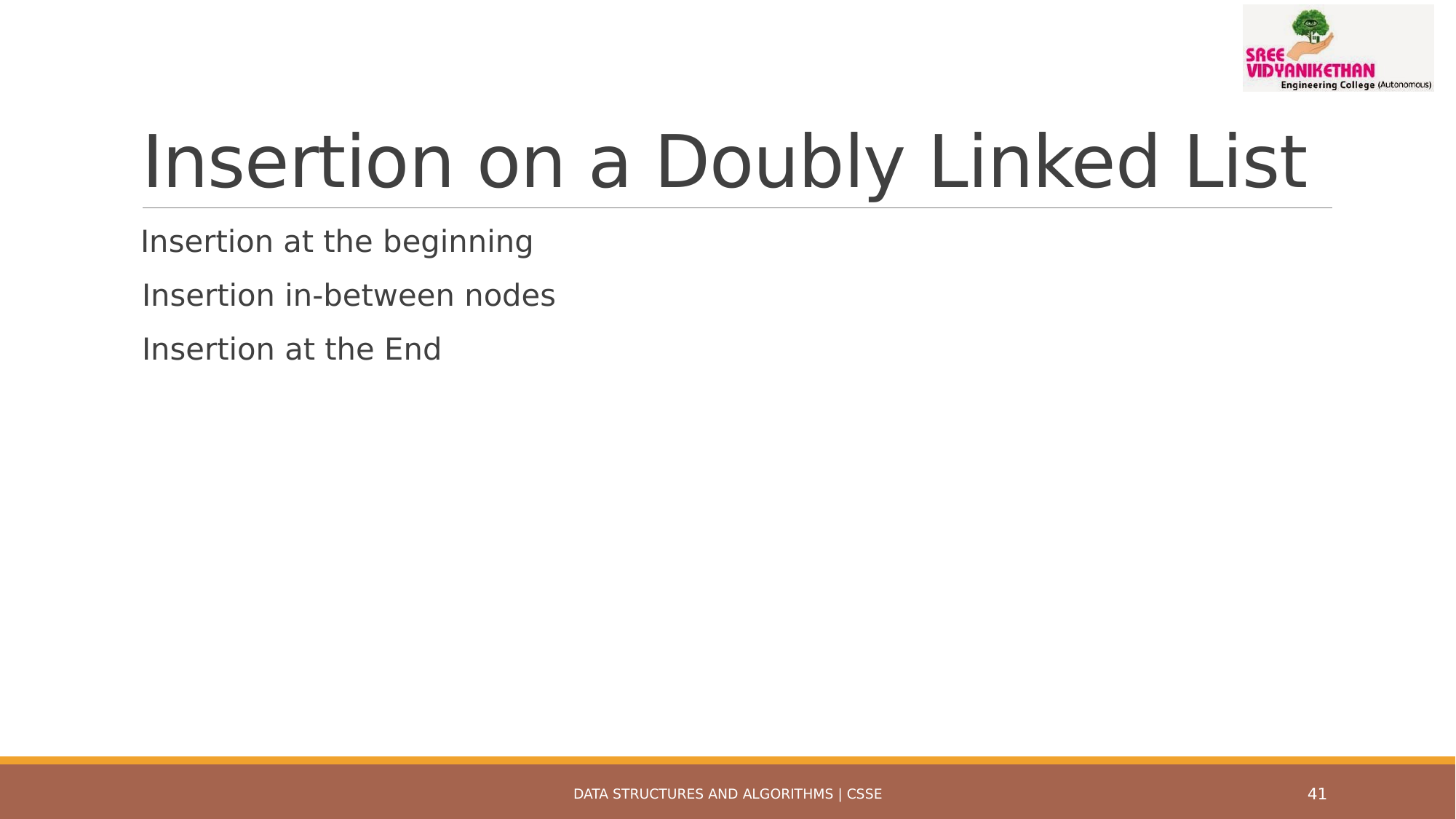

# Insertion on a Doubly Linked List
 Insertion at the beginning
Insertion in-between nodes
Insertion at the End
DATA STRUCTURES AND ALGORITHMS | CSSE
41